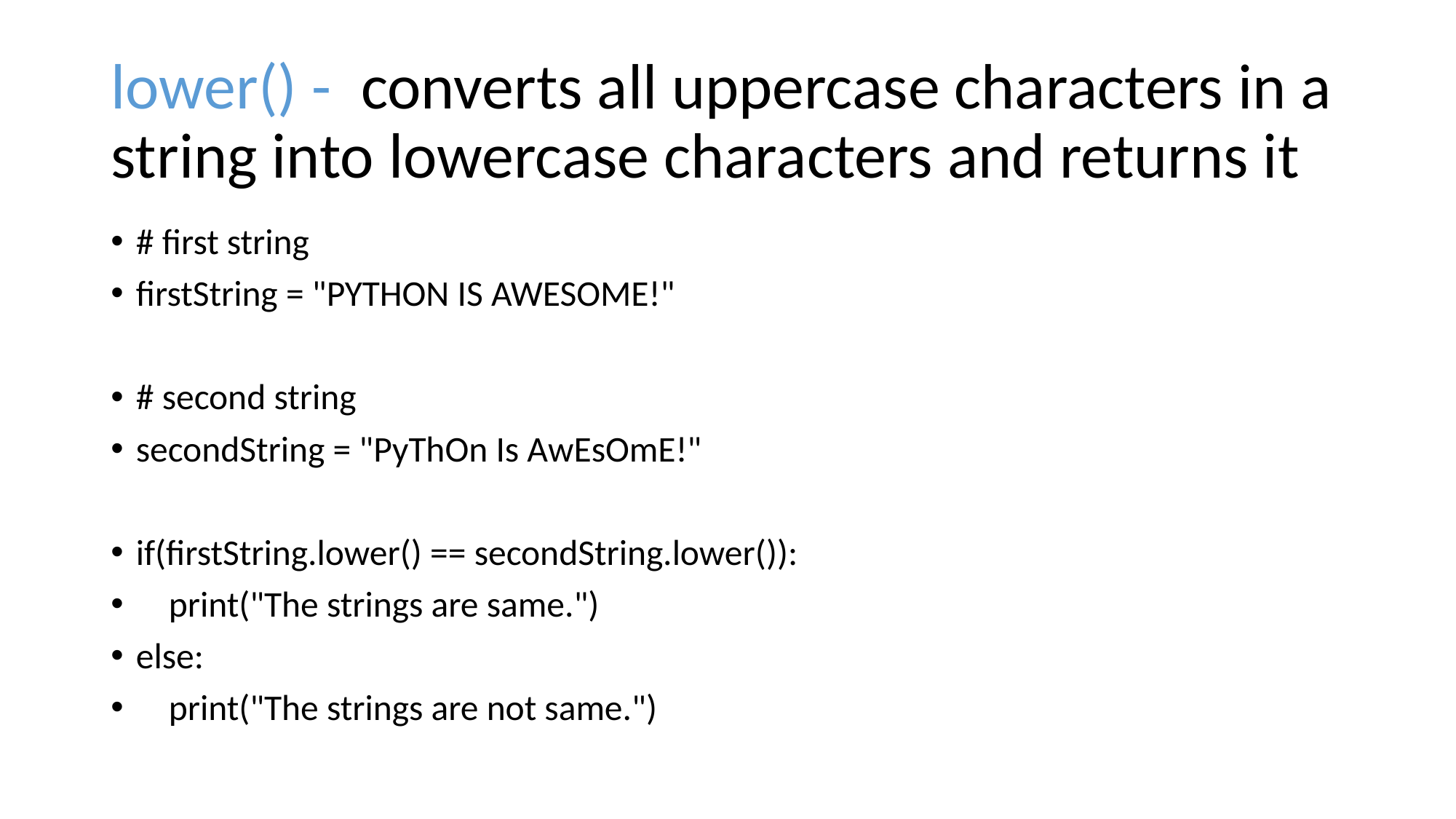

# lower() -  converts all uppercase characters in a string into lowercase characters and returns it
# first string
firstString = "PYTHON IS AWESOME!"

# second string
secondString = "PyThOn Is AwEsOmE!"

if(firstString.lower() == secondString.lower()):
    print("The strings are same.")
else:
    print("The strings are not same.")